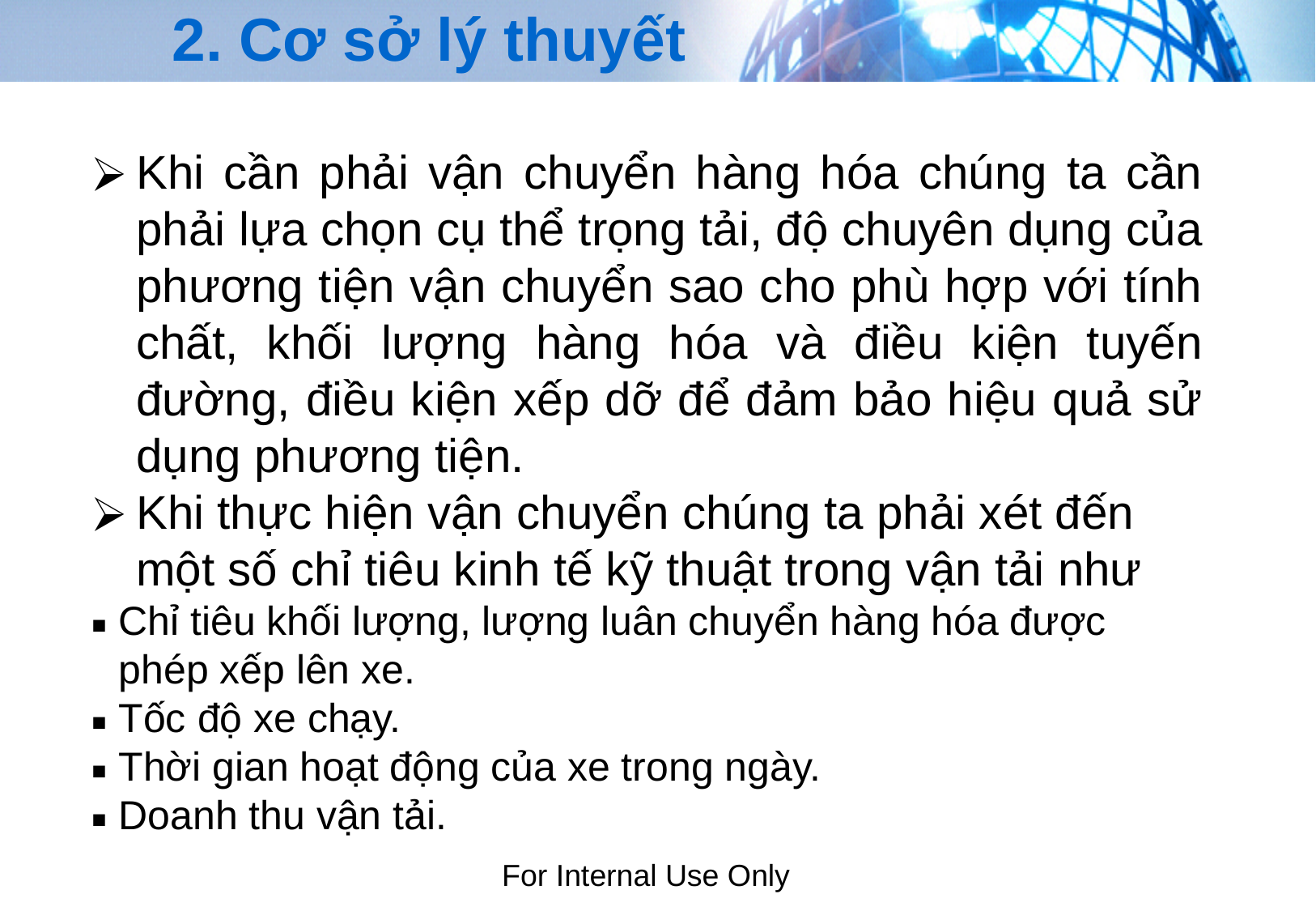

# 2. Cơ sở lý thuyết
Khi cần phải vận chuyển hàng hóa chúng ta cần phải lựa chọn cụ thể trọng tải, độ chuyên dụng của phương tiện vận chuyển sao cho phù hợp với tính chất, khối lượng hàng hóa và điều kiện tuyến đường, điều kiện xếp dỡ để đảm bảo hiệu quả sử dụng phương tiện.
Khi thực hiện vận chuyển chúng ta phải xét đến một số chỉ tiêu kinh tế kỹ thuật trong vận tải như
Chỉ tiêu khối lượng, lượng luân chuyển hàng hóa được phép xếp lên xe.
Tốc độ xe chạy.
Thời gian hoạt động của xe trong ngày.
Doanh thu vận tải.